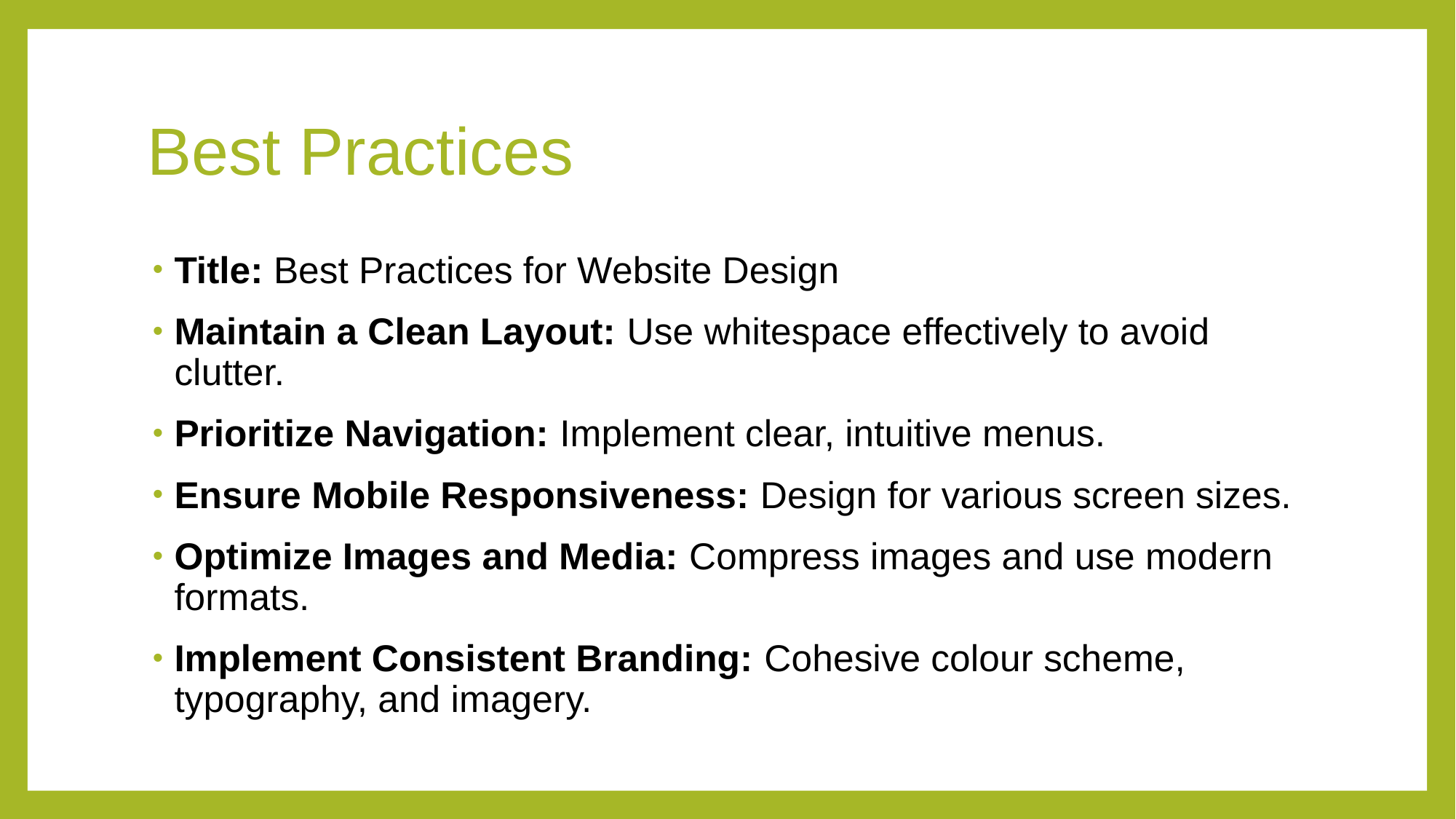

# Best Practices
Title: Best Practices for Website Design
Maintain a Clean Layout: Use whitespace effectively to avoid clutter.
Prioritize Navigation: Implement clear, intuitive menus.
Ensure Mobile Responsiveness: Design for various screen sizes.
Optimize Images and Media: Compress images and use modern formats.
Implement Consistent Branding: Cohesive colour scheme, typography, and imagery.